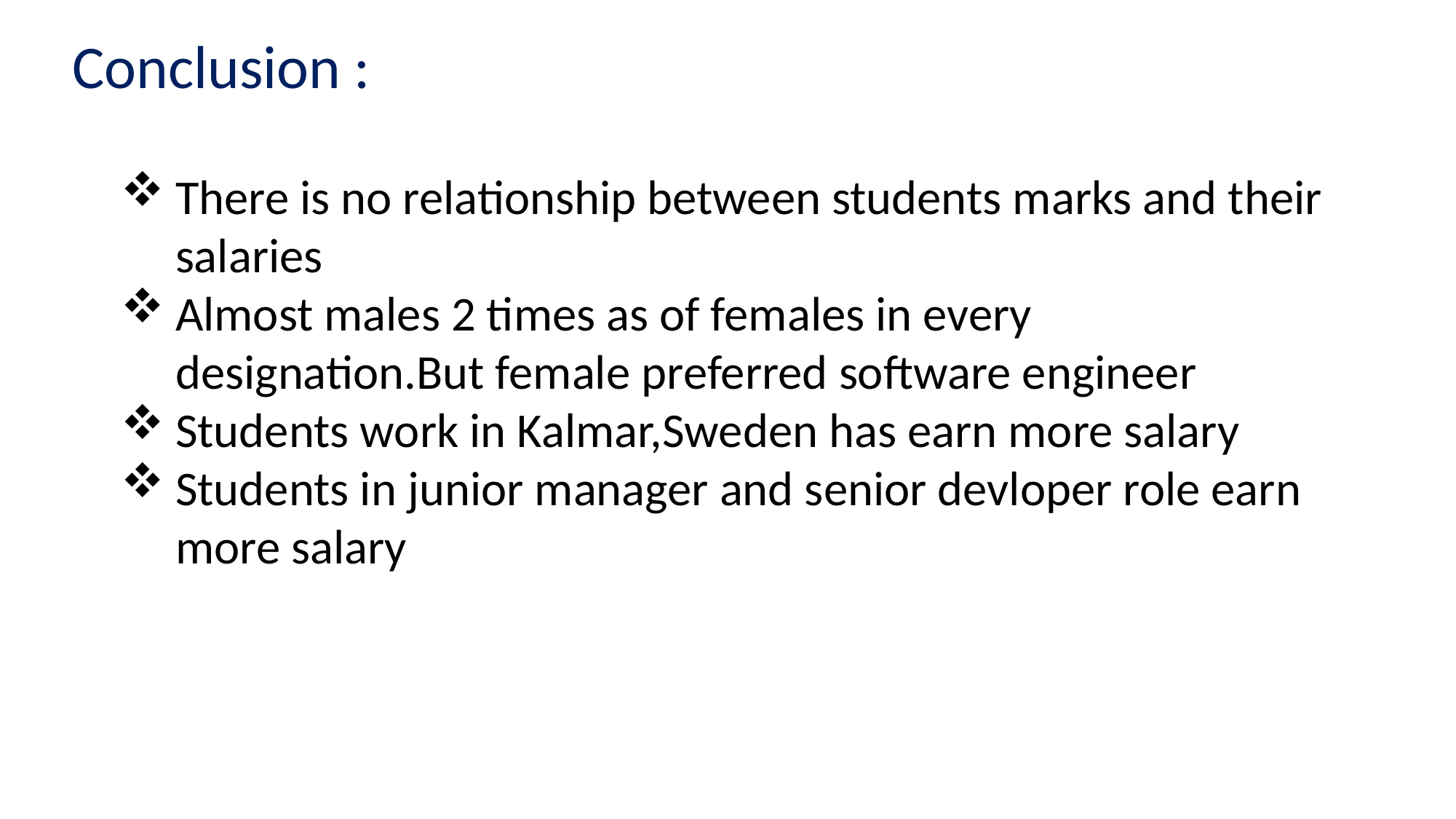

Conclusion :
There is no relationship between students marks and their salaries
Almost males 2 times as of females in every designation.But female preferred software engineer
Students work in Kalmar,Sweden has earn more salary
Students in junior manager and senior devloper role earn more salary